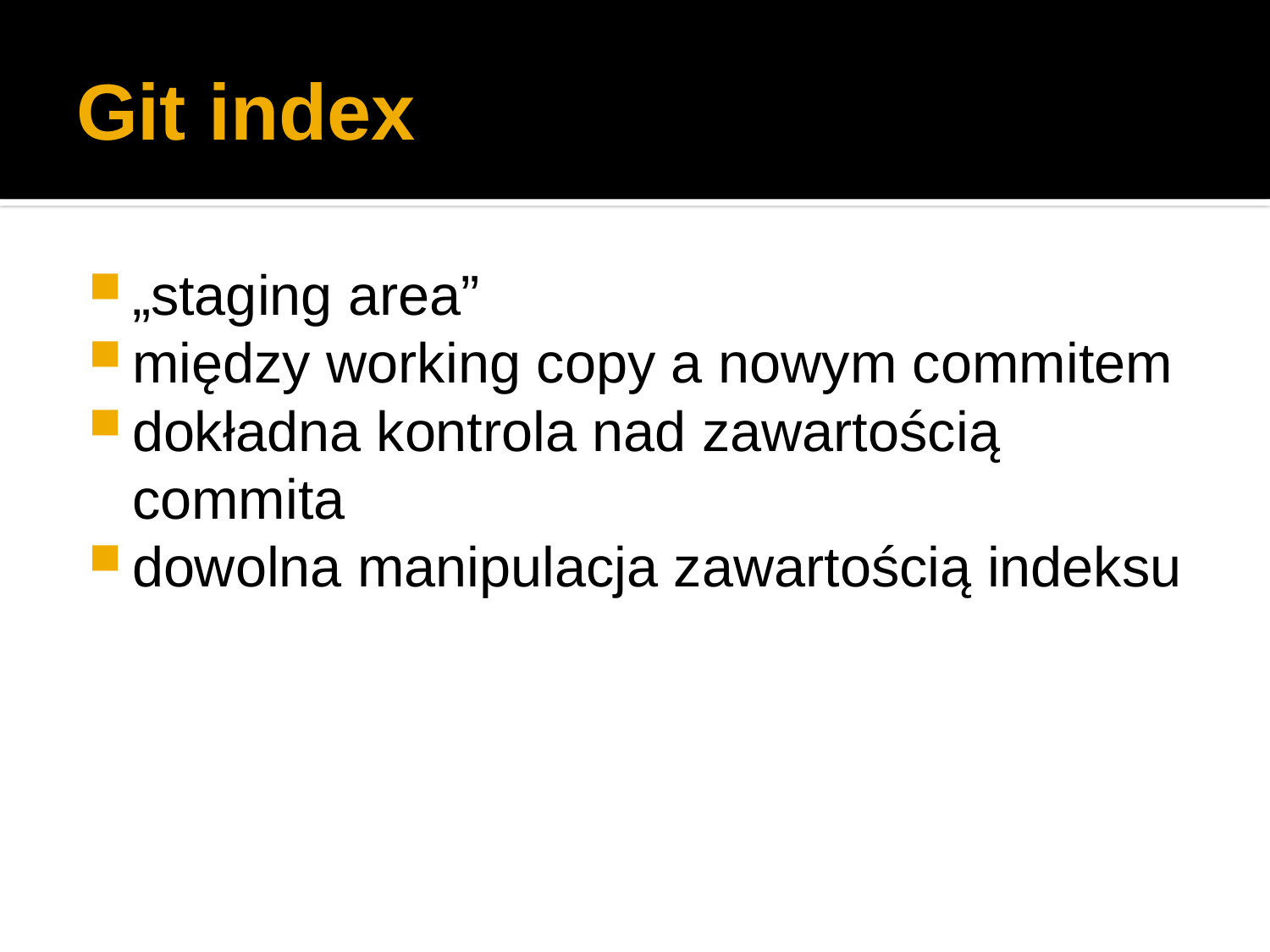

# Git index
„staging area”
między working copy a nowym commitem
dokładna kontrola nad zawartością commita
dowolna manipulacja zawartością indeksu